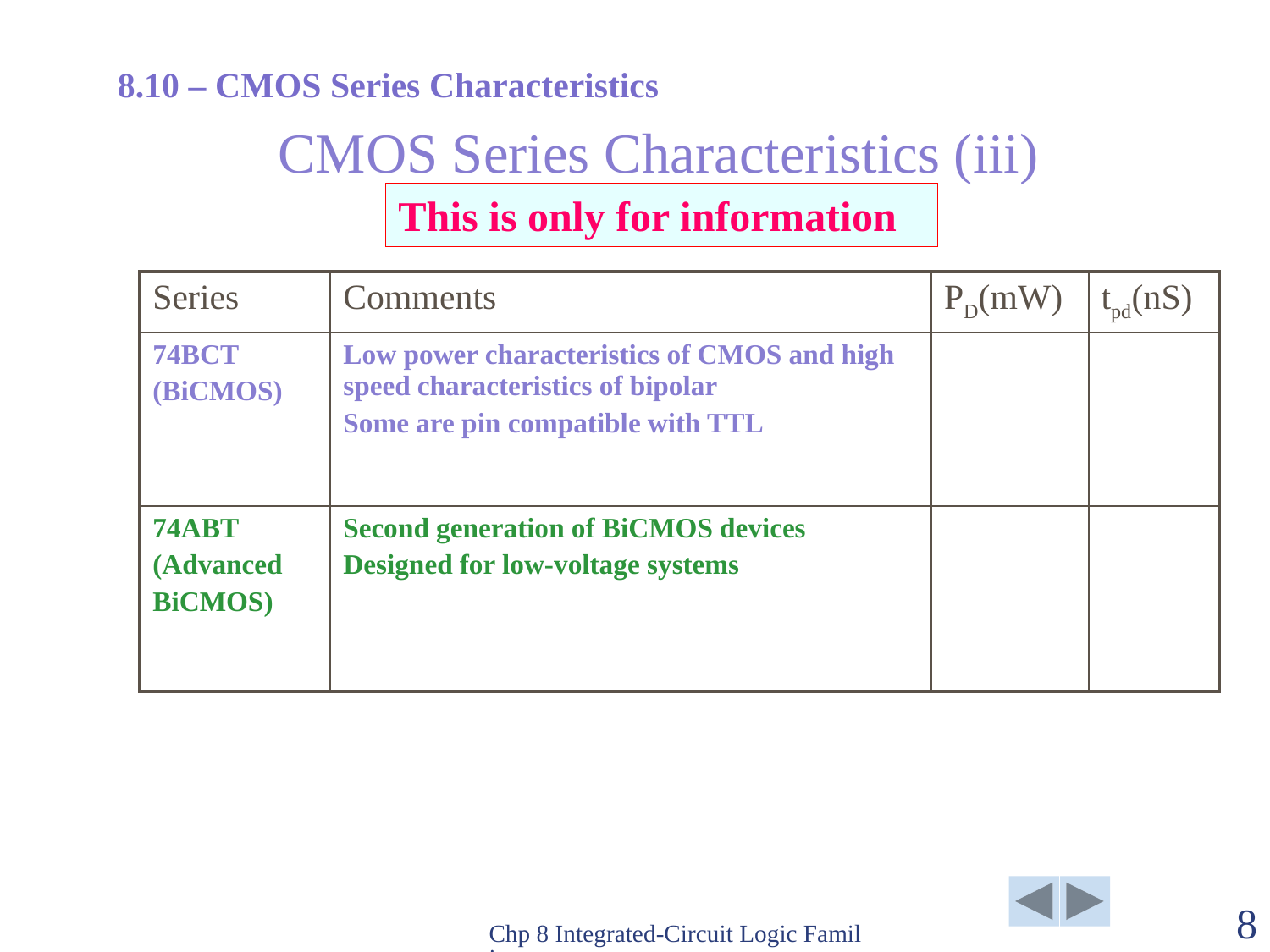

8.10 – CMOS Series Characteristics
# CMOS Series Characteristics (iii)
This is only for information
| Series | Comments | PD(mW) | tpd(nS) |
| --- | --- | --- | --- |
| 74BCT (BiCMOS) | Low power characteristics of CMOS and high speed characteristics of bipolar Some are pin compatible with TTL |  |  |
| 74ABT (Advanced BiCMOS) | Second generation of BiCMOS devices Designed for low-voltage systems |  |  |
Chp 8 Integrated-Circuit Logic Families
8